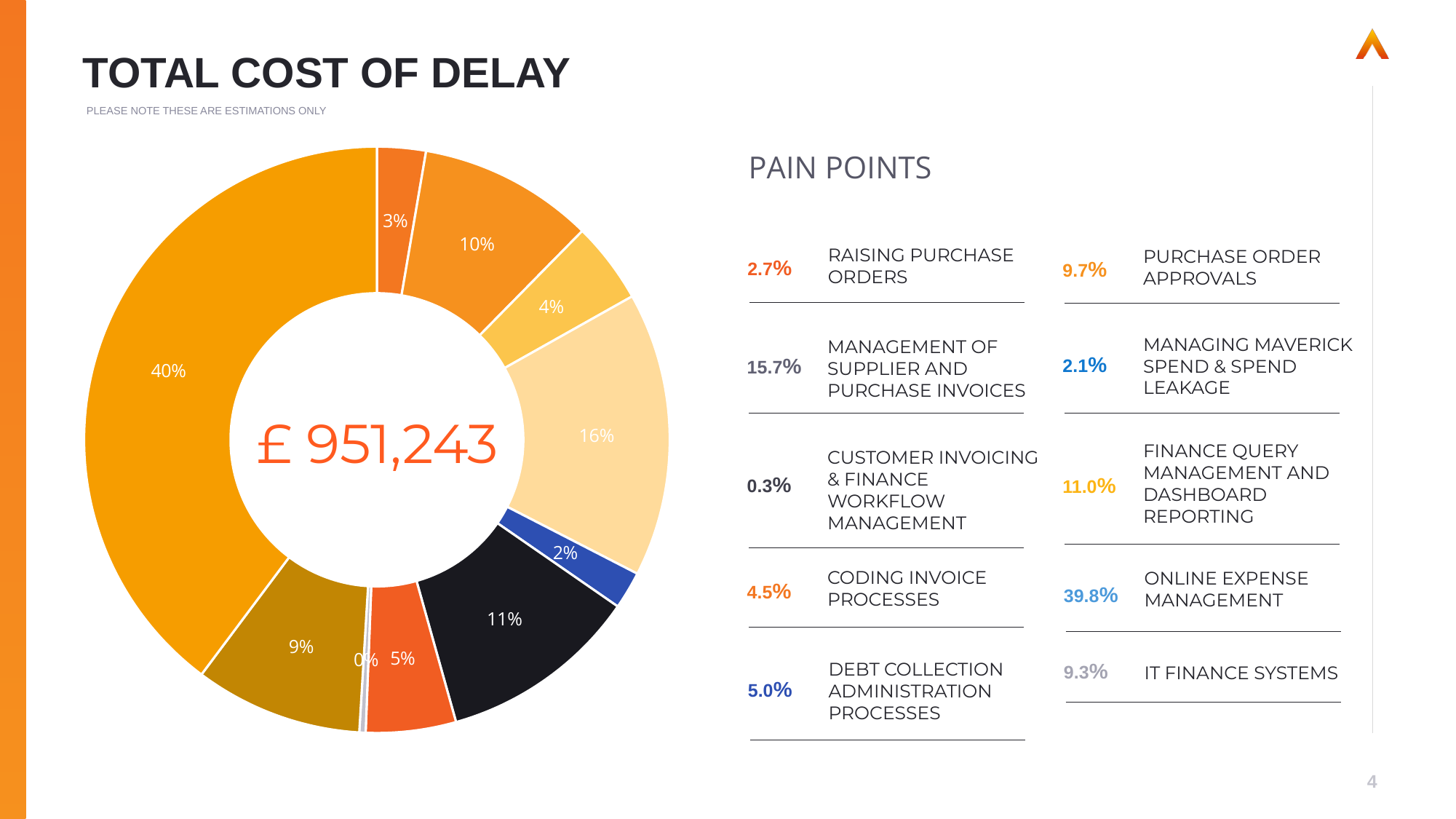

# TOTAL COST OF DELAY
PLEASE NOTE THESE ARE ESTIMATIONS ONLY

### Chart

| Category |  |
|---|---|
| Raising Purchase Orders | 25589.0 |
| Purchase Order approvals | 92120.0 |
| Coding invoice processes | 42648.0 |
| Management of supplier and purchase invoices | 149270.0 |
| Managing Spend leakage  | 19740.0 |
| Finance query management & reporting | 104787.0 |
| Debt collection administration processes | 47287.0 |
| Customer Invoicing & Finance Workflow | 3327.0 |
| Online expense management | 88125.0 |
PAIN POINTS
RaIsIng Purchase Orders
2.7%
Purchase Order approvals
9.7%
Managing Maverick spend & Spend leakage
2.1%
Management of supplier and purchase invoices
15.7%
£ 951,243
Finance query management and dashboard reporting
11.0%
Customer Invoicing & Finance Workflow Management
0.3%
CodIng InvoIce processes
4.5%
OnlIne expense management
39.8%
Debt collectIon admInIstratIon processes
5.0%
9.3%
IT fInance systems
4